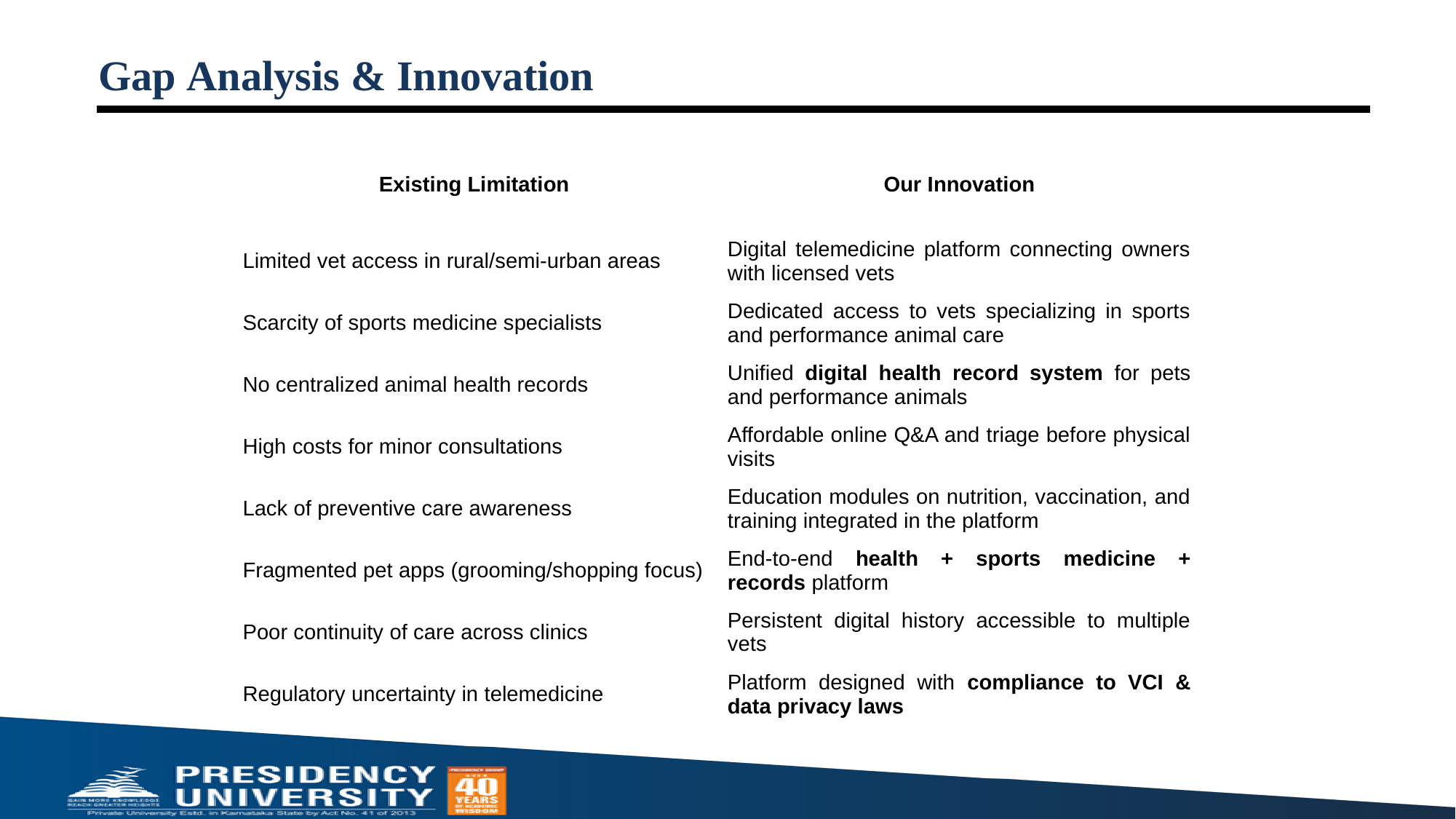

# Gap Analysis & Innovation
| Existing Limitation | Our Innovation |
| --- | --- |
| Limited vet access in rural/semi-urban areas | Digital telemedicine platform connecting owners with licensed vets |
| Scarcity of sports medicine specialists | Dedicated access to vets specializing in sports and performance animal care |
| No centralized animal health records | Unified digital health record system for pets and performance animals |
| High costs for minor consultations | Affordable online Q&A and triage before physical visits |
| Lack of preventive care awareness | Education modules on nutrition, vaccination, and training integrated in the platform |
| Fragmented pet apps (grooming/shopping focus) | End-to-end health + sports medicine + records platform |
| Poor continuity of care across clinics | Persistent digital history accessible to multiple vets |
| Regulatory uncertainty in telemedicine | Platform designed with compliance to VCI & data privacy laws |